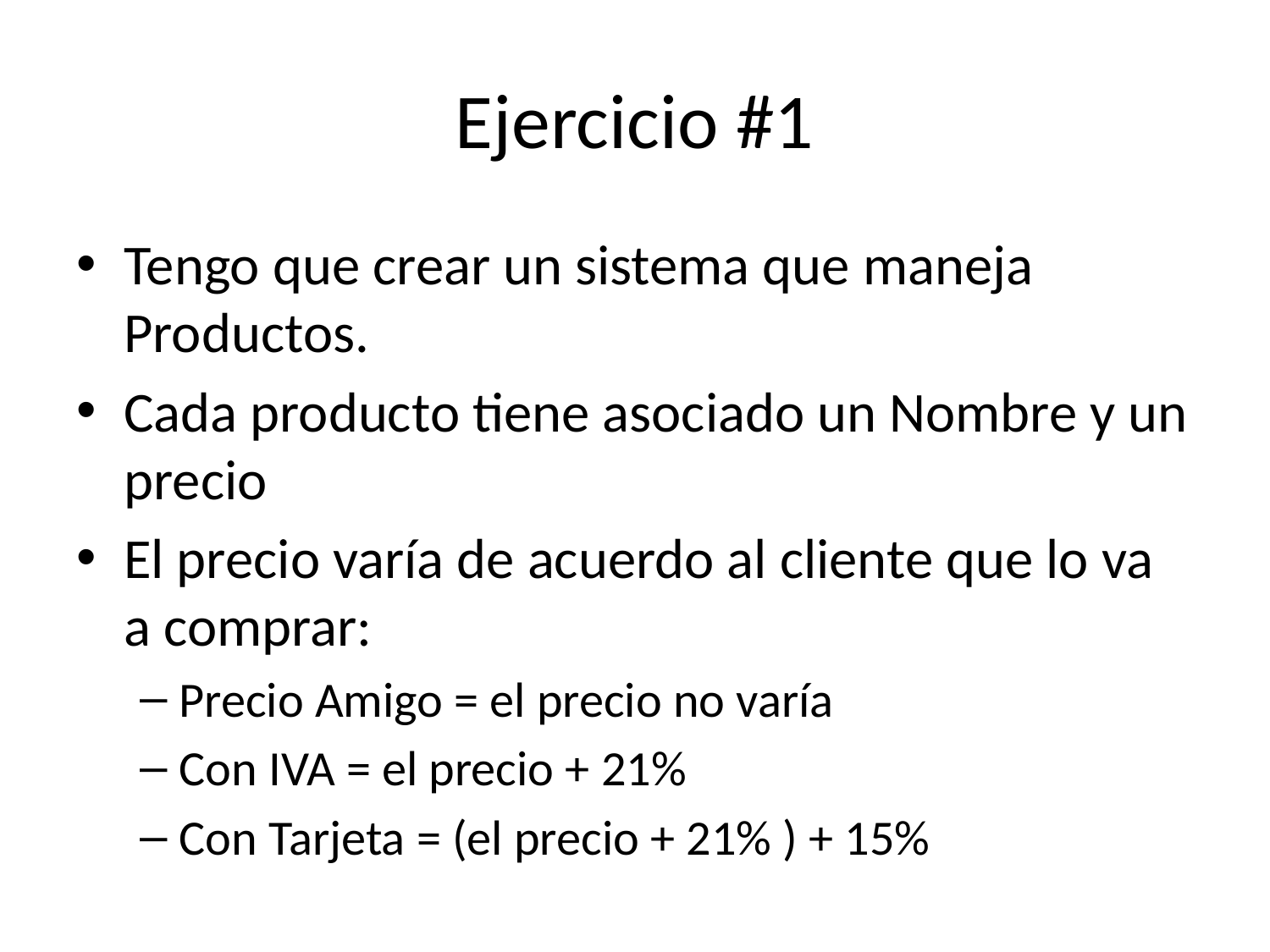

# Ejercicio #1
Tengo que crear un sistema que maneja Productos.
Cada producto tiene asociado un Nombre y un precio
El precio varía de acuerdo al cliente que lo va a comprar:
Precio Amigo = el precio no varía
Con IVA = el precio + 21%
Con Tarjeta = (el precio + 21% ) + 15%